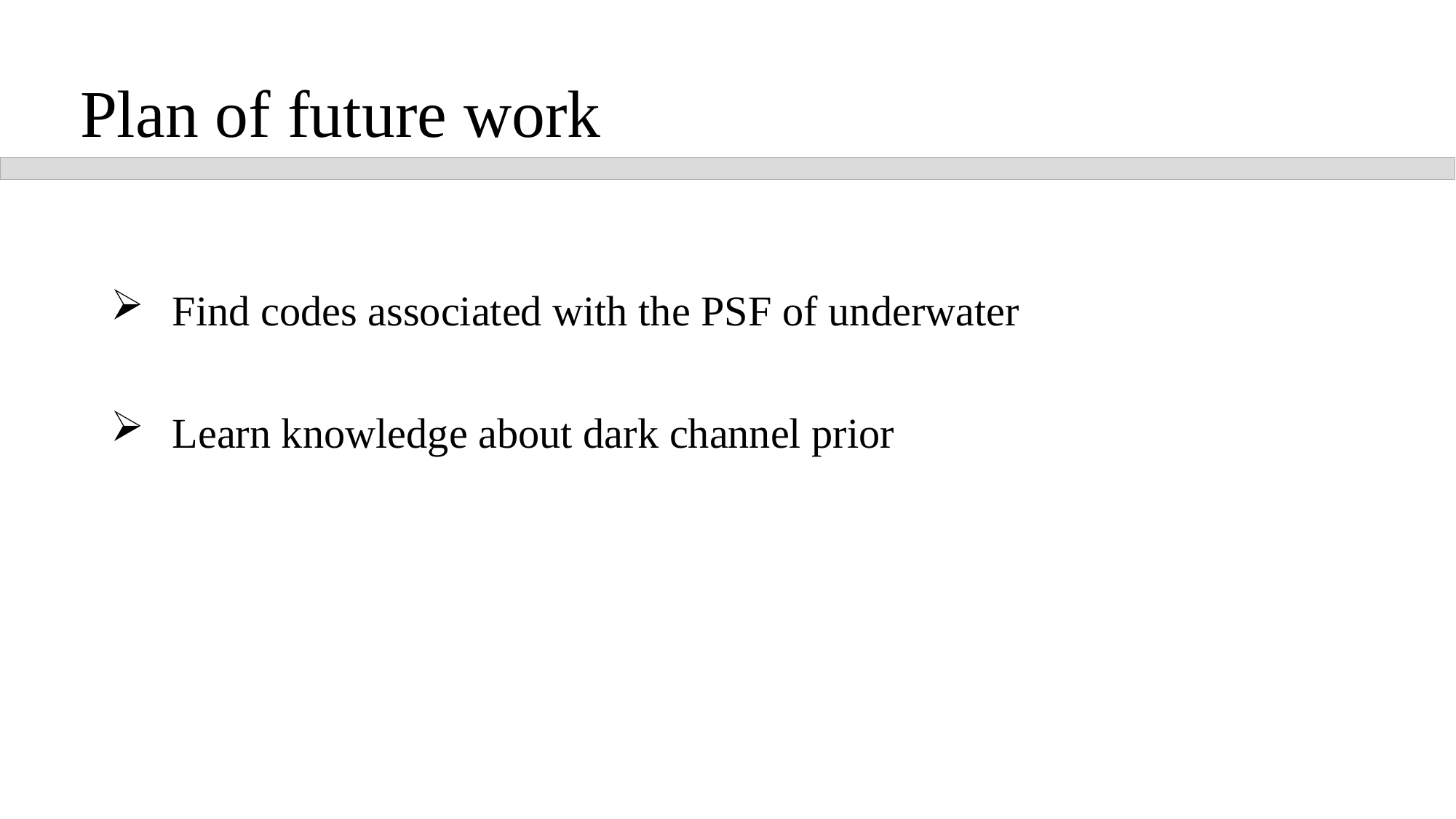

Plan of future work

Find codes associated with the PSF of underwater

Learn knowledge about dark channel prior